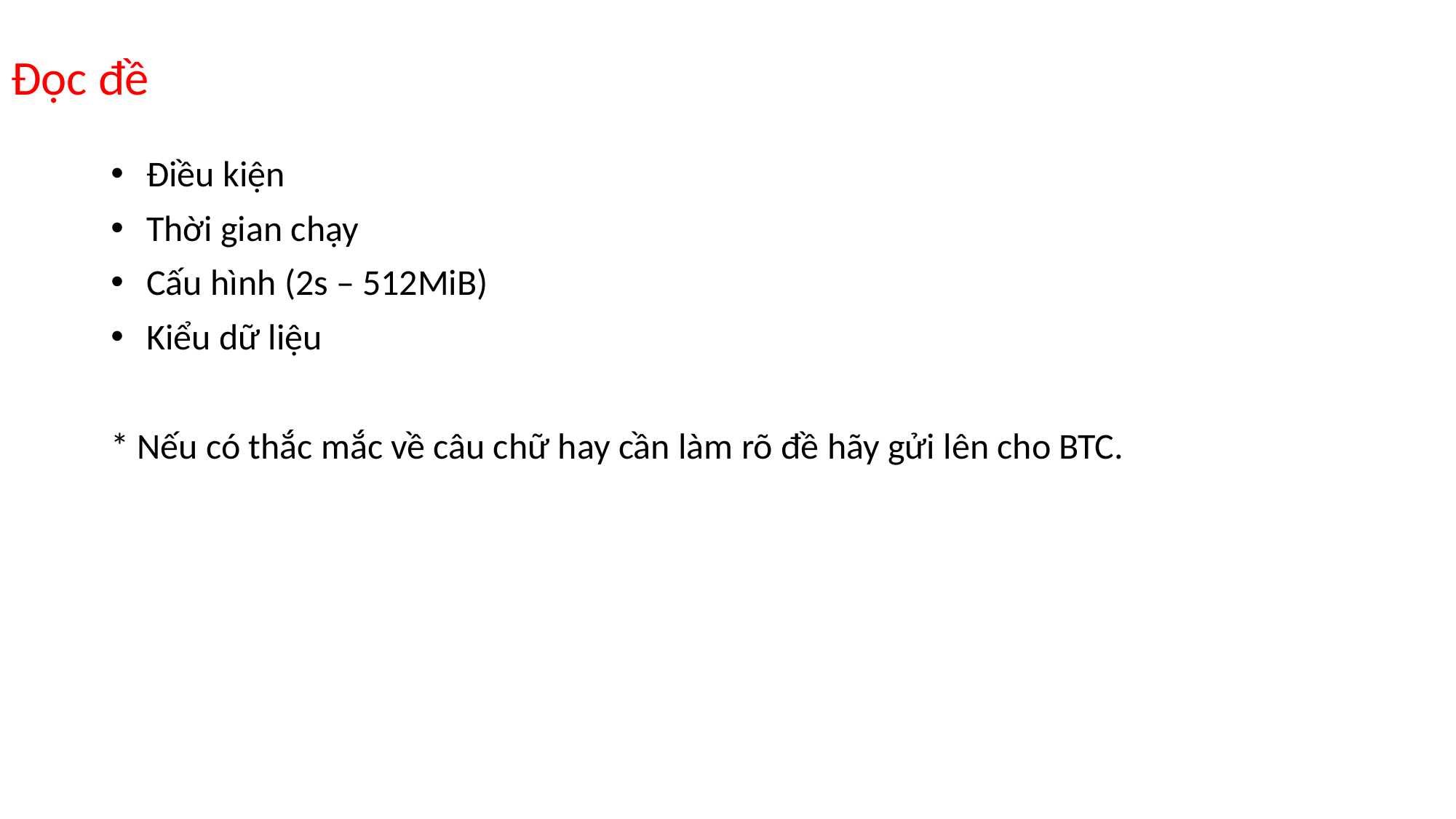

# Đọc đề
 Điều kiện
 Thời gian chạy
 Cấu hình (2s – 512MiB)
 Kiểu dữ liệu

* Nếu có thắc mắc về câu chữ hay cần làm rõ đề hãy gửi lên cho BTC.